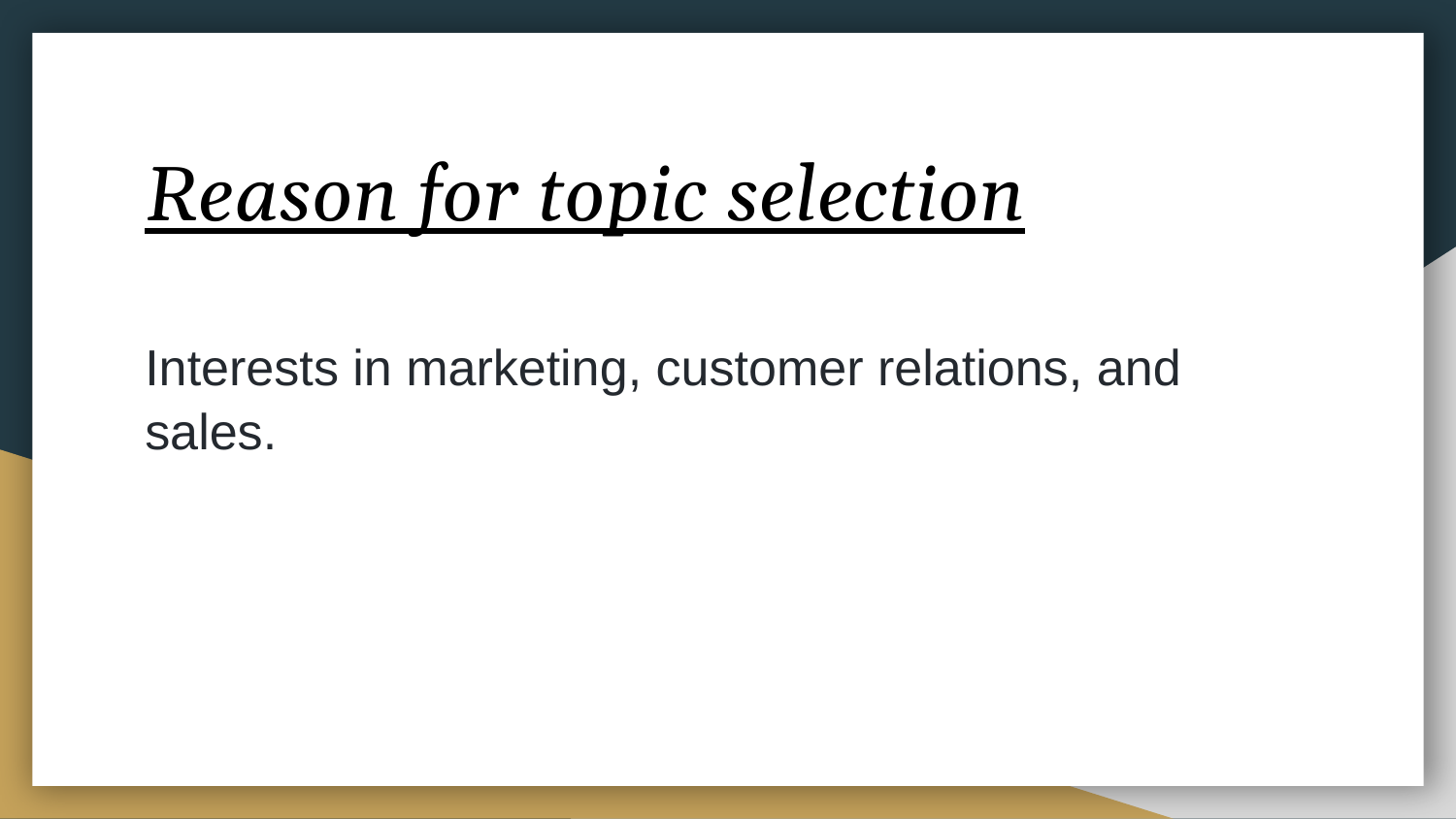

# Reason for topic selection
Interests in marketing, customer relations, and sales.